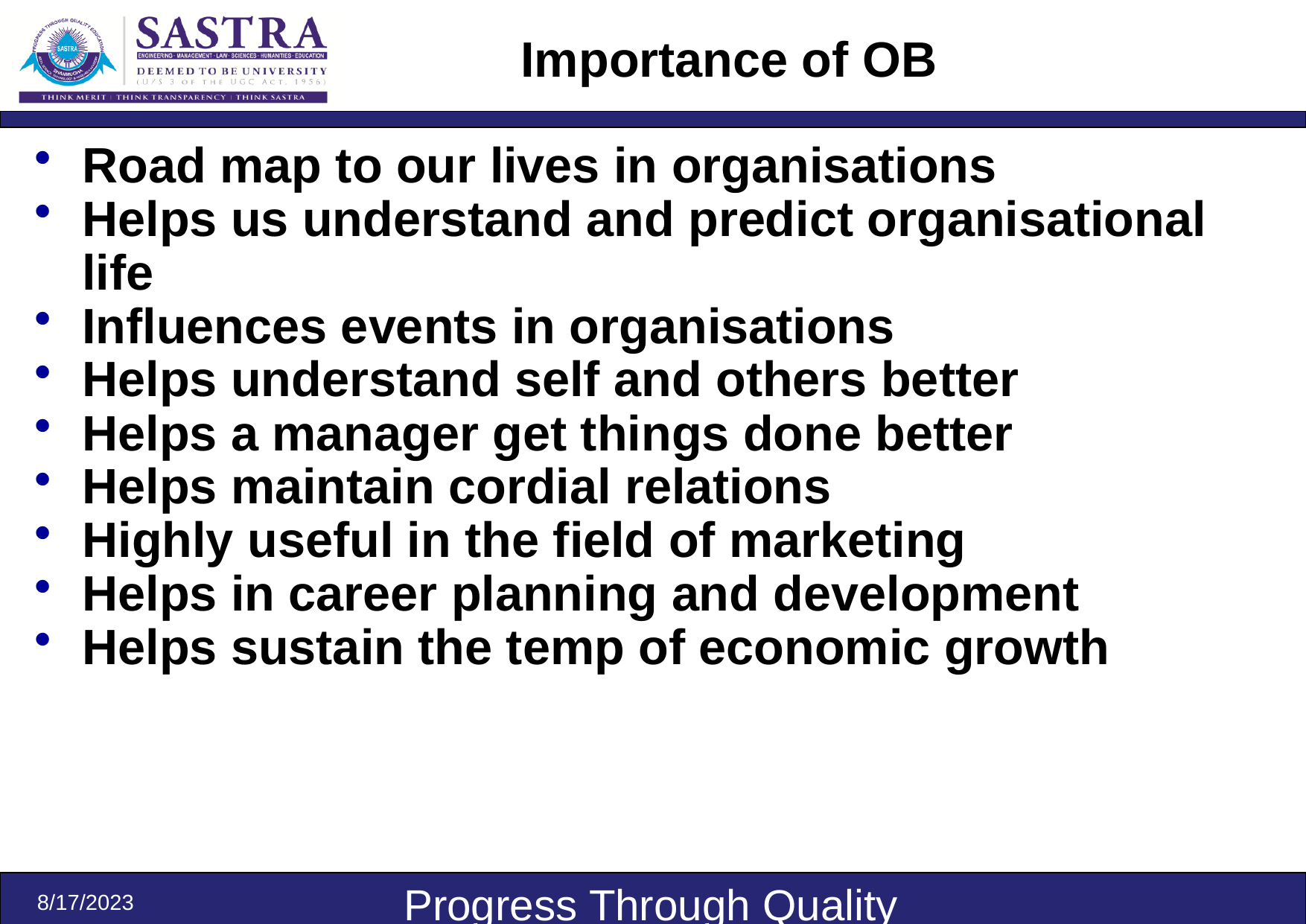

# Importance of OB
Road map to our lives in organisations
Helps us understand and predict organisational life
Influences events in organisations
Helps understand self and others better
Helps a manager get things done better
Helps maintain cordial relations
Highly useful in the field of marketing
Helps in career planning and development
Helps sustain the temp of economic growth

8/17/2023